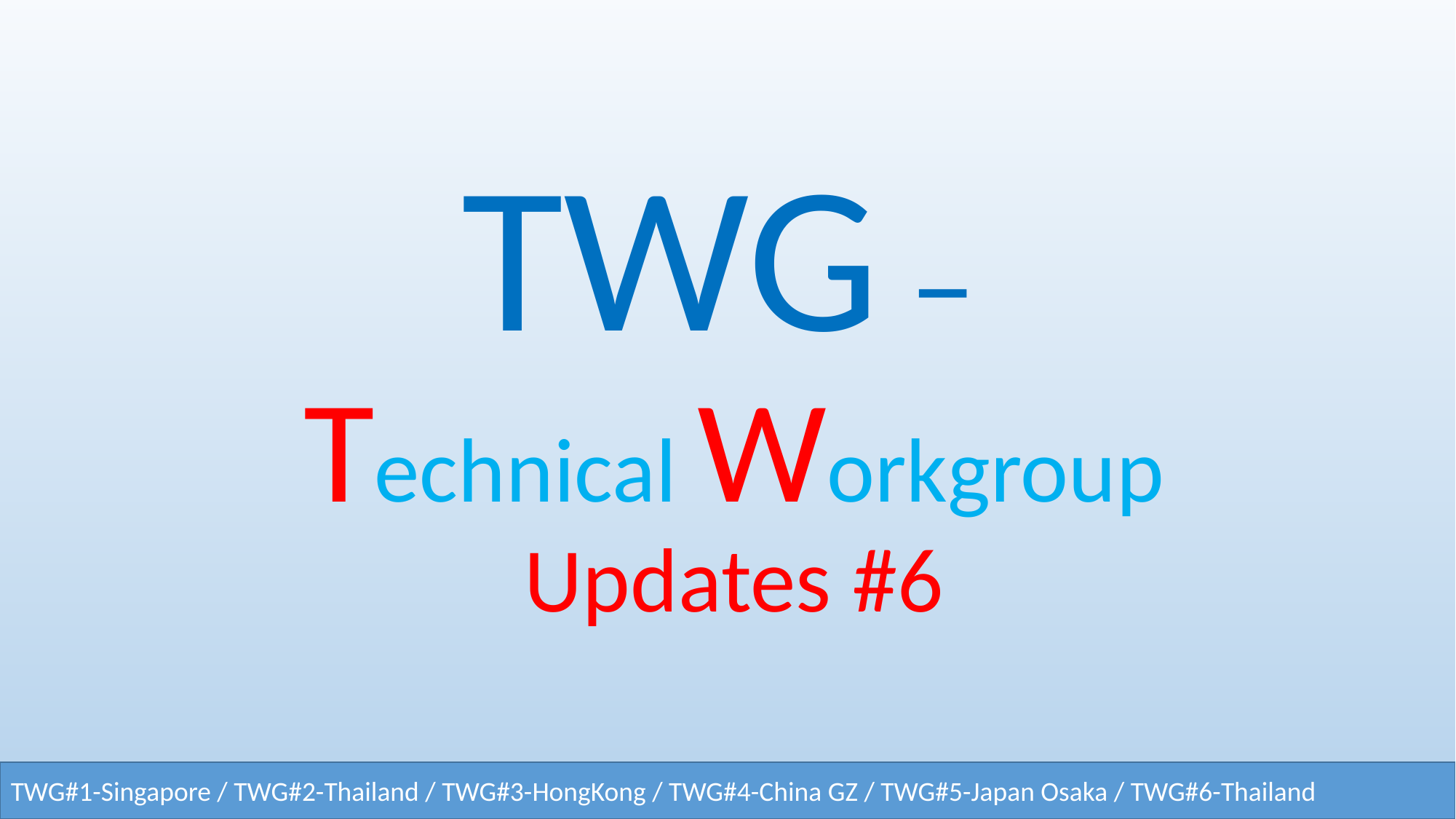

TWG –
Technical Workgroup
Updates #6
TWG#1-Singapore / TWG#2-Thailand / TWG#3-HongKong / TWG#4-China GZ / TWG#5-Japan Osaka / TWG#6-Thailand